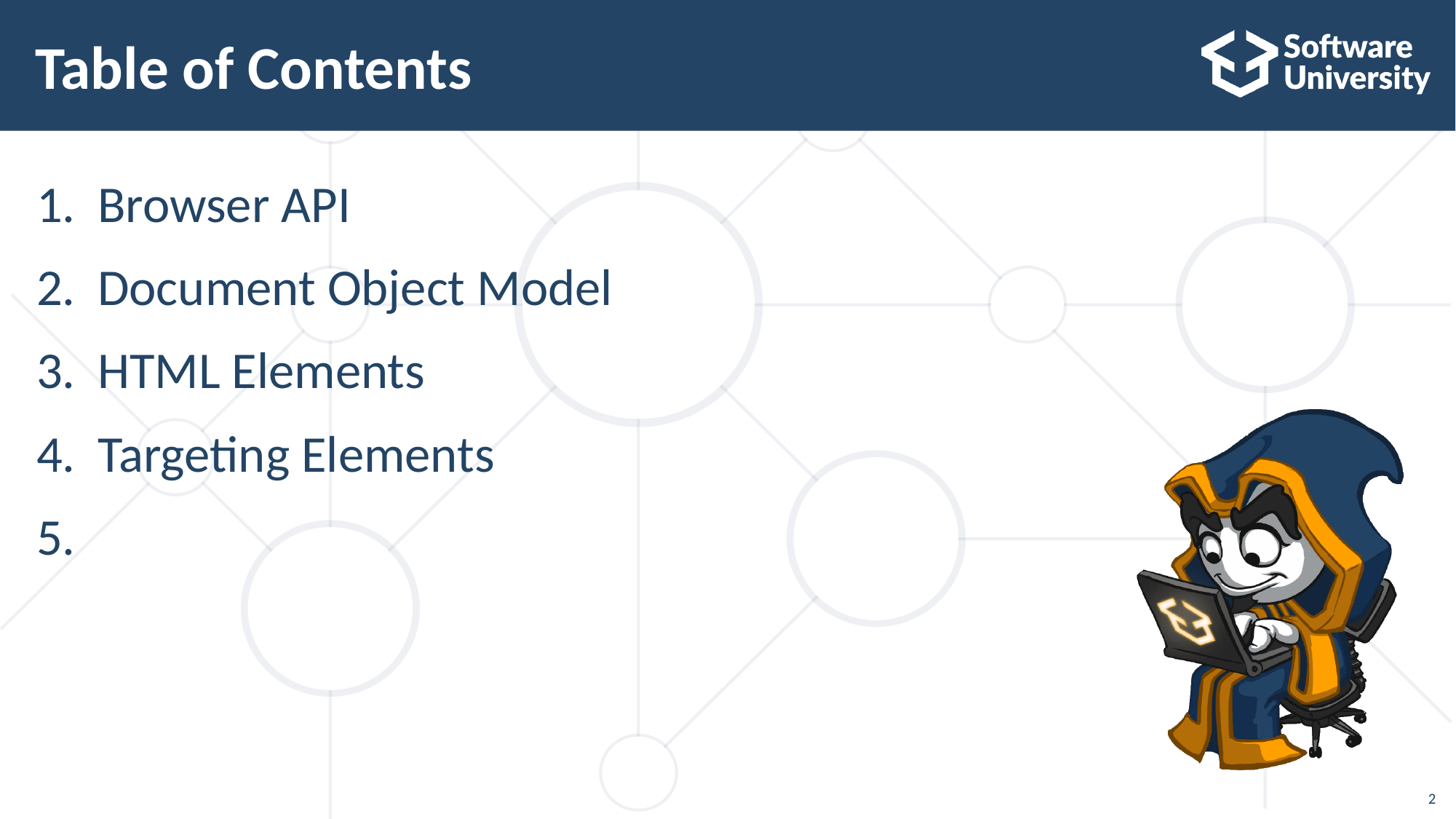

Table of Contents
Browser API
Document Object Model
HTML Elements
Targeting Elements

2